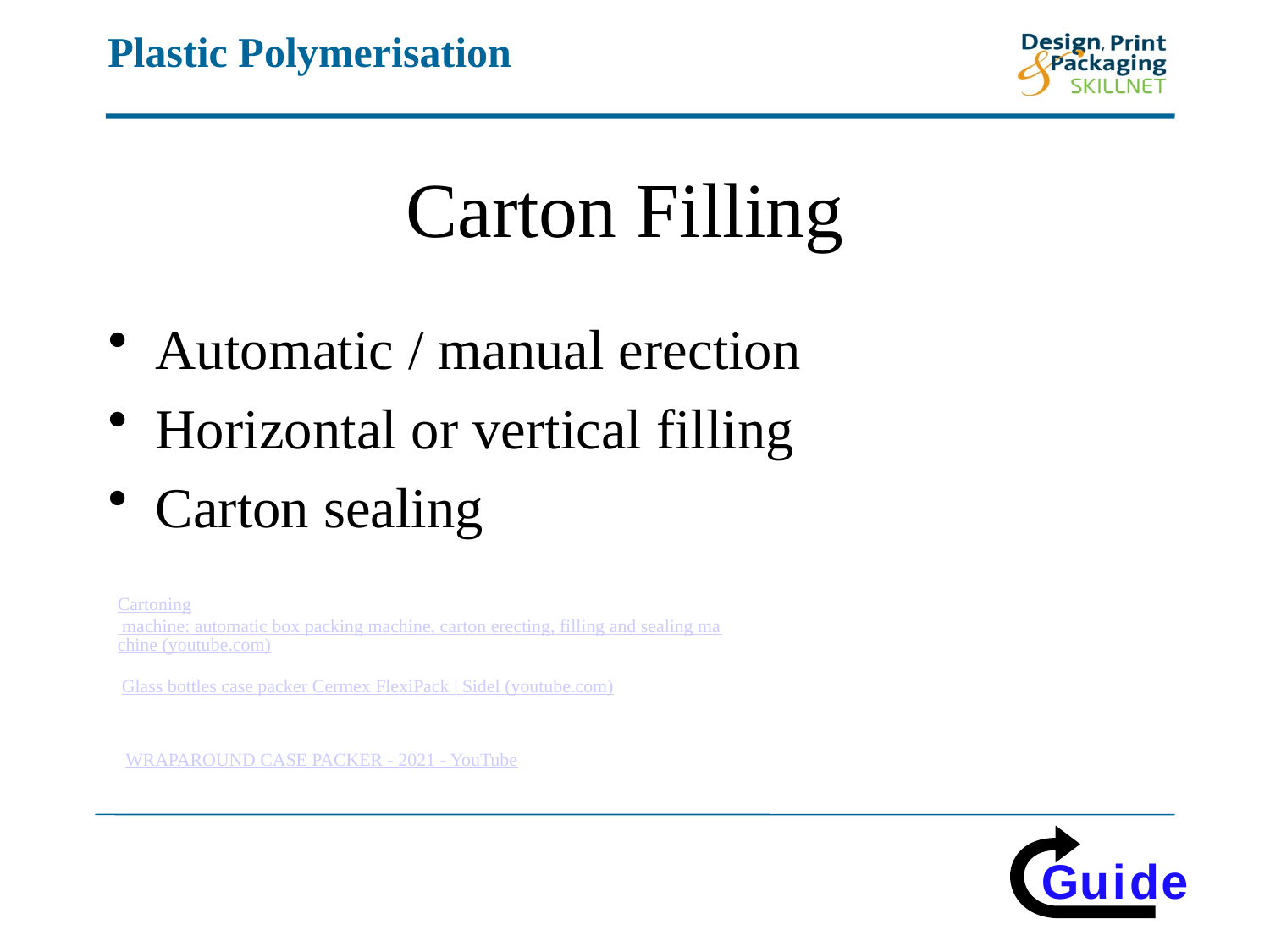

# Carton Filling
Automatic / manual erection
Horizontal or vertical filling
Carton sealing

Cartoning machine: automatic box packing machine, carton erecting, filling and sealing machine (youtube.com)
Glass bottles case packer Cermex FlexiPack | Sidel (youtube.com)
WRAPAROUND CASE PACKER - 2021 - YouTube